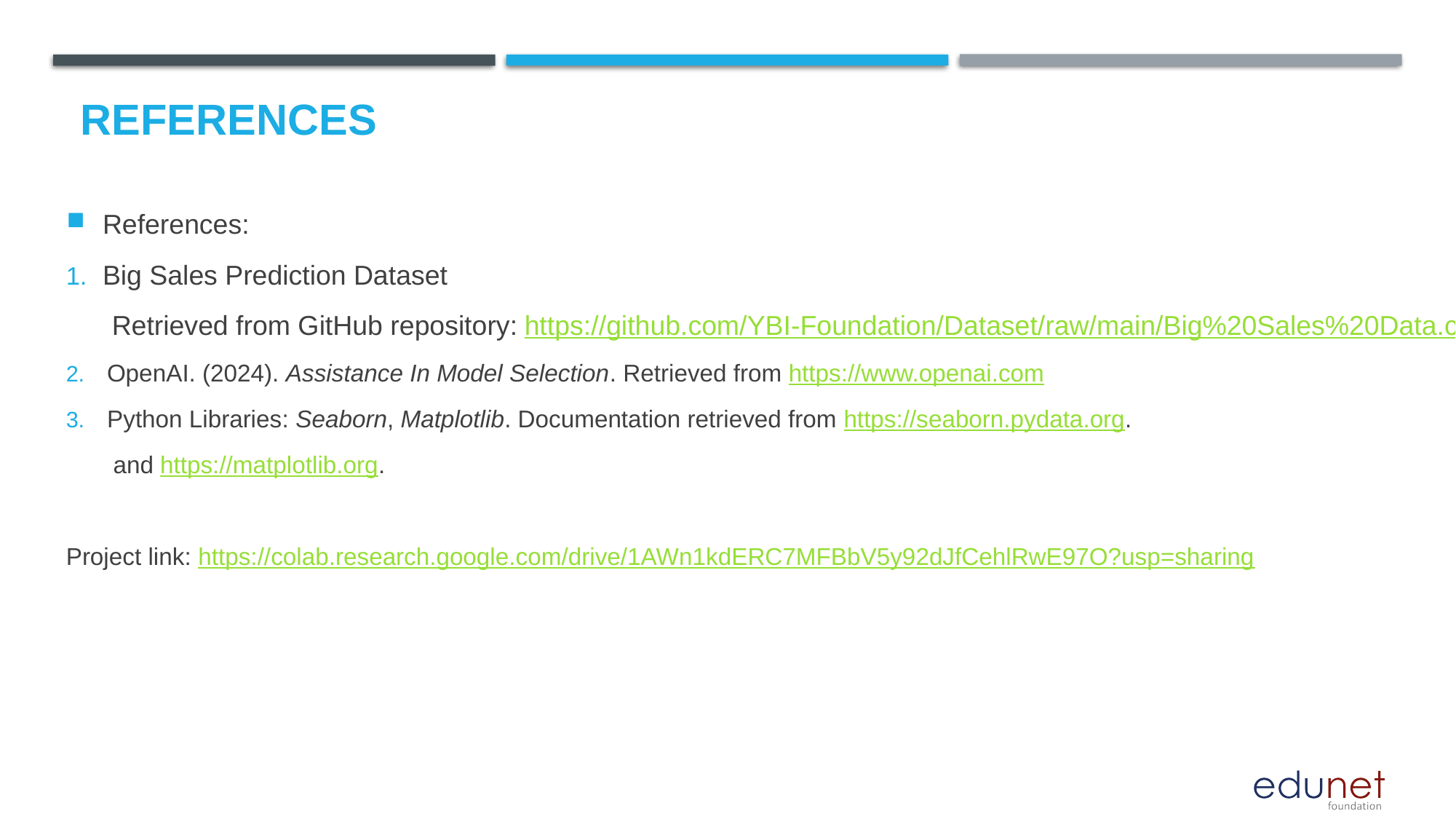

# References
References:
Big Sales Prediction Dataset
      Retrieved from GitHub repository: https://github.com/YBI-Foundation/Dataset/raw/main/Big%20Sales%20Data.csv
OpenAI. (2024). Assistance In Model Selection. Retrieved from https://www.openai.com
Python Libraries: Seaborn, Matplotlib. Documentation retrieved from https://seaborn.pydata.org.
       and https://matplotlib.org.

Project link: https://colab.research.google.com/drive/1AWn1kdERC7MFBbV5y92dJfCehlRwE97O?usp=sharing